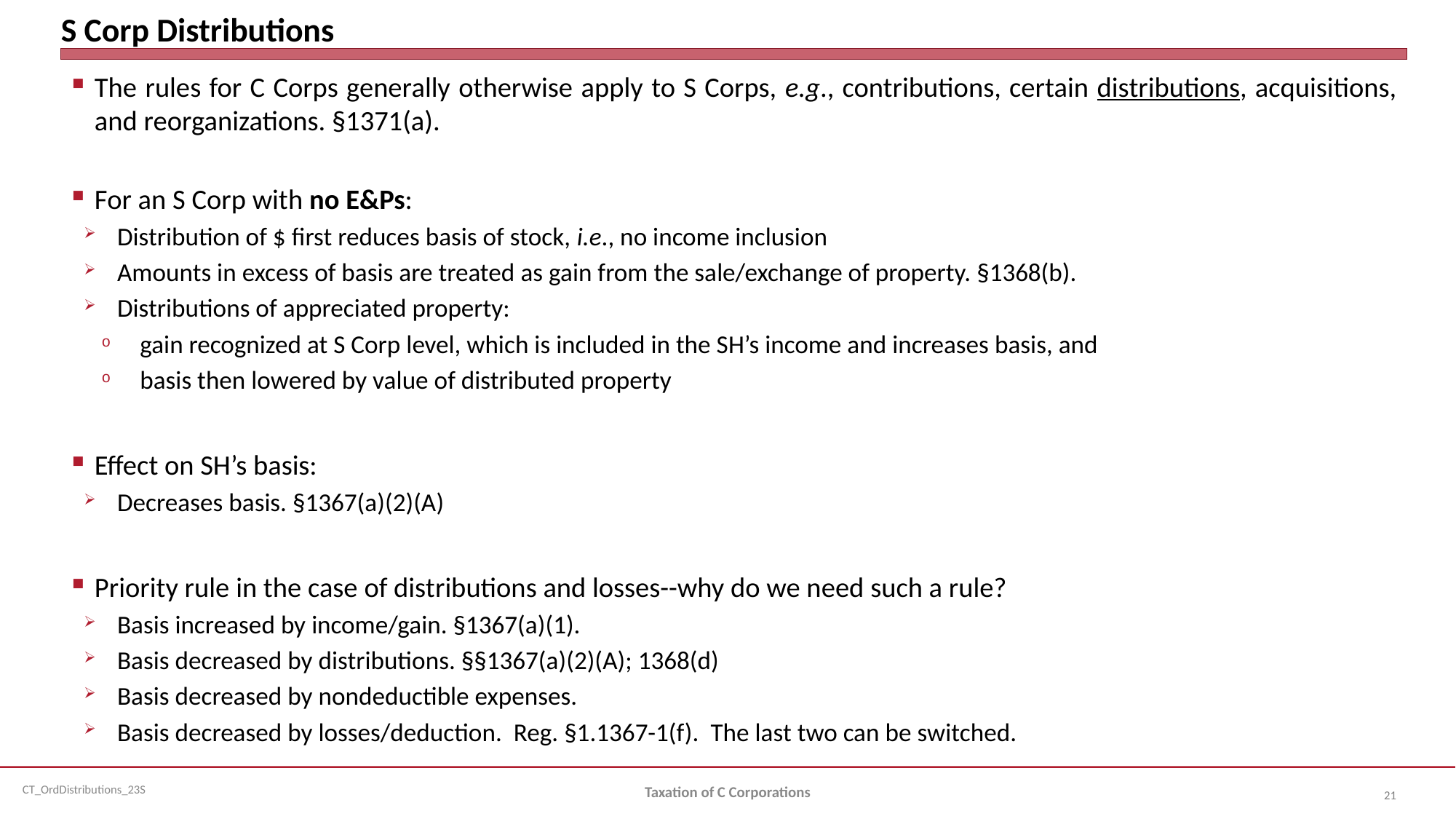

# S Corp Distributions
The rules for C Corps generally otherwise apply to S Corps, e.g., contributions, certain distributions, acquisitions, and reorganizations. §1371(a).

For an S Corp with no E&Ps:
Distribution of $ first reduces basis of stock, i.e., no income inclusion
Amounts in excess of basis are treated as gain from the sale/exchange of property. §1368(b).
Distributions of appreciated property:
gain recognized at S Corp level, which is included in the SH’s income and increases basis, and
basis then lowered by value of distributed property

Effect on SH’s basis:
Decreases basis. §1367(a)(2)(A)

Priority rule in the case of distributions and losses--why do we need such a rule?
Basis increased by income/gain. §1367(a)(1).
Basis decreased by distributions. §§1367(a)(2)(A); 1368(d)
Basis decreased by nondeductible expenses.
Basis decreased by losses/deduction.  Reg. §1.1367-1(f).  The last two can be switched.

Taxation of C Corporations
21